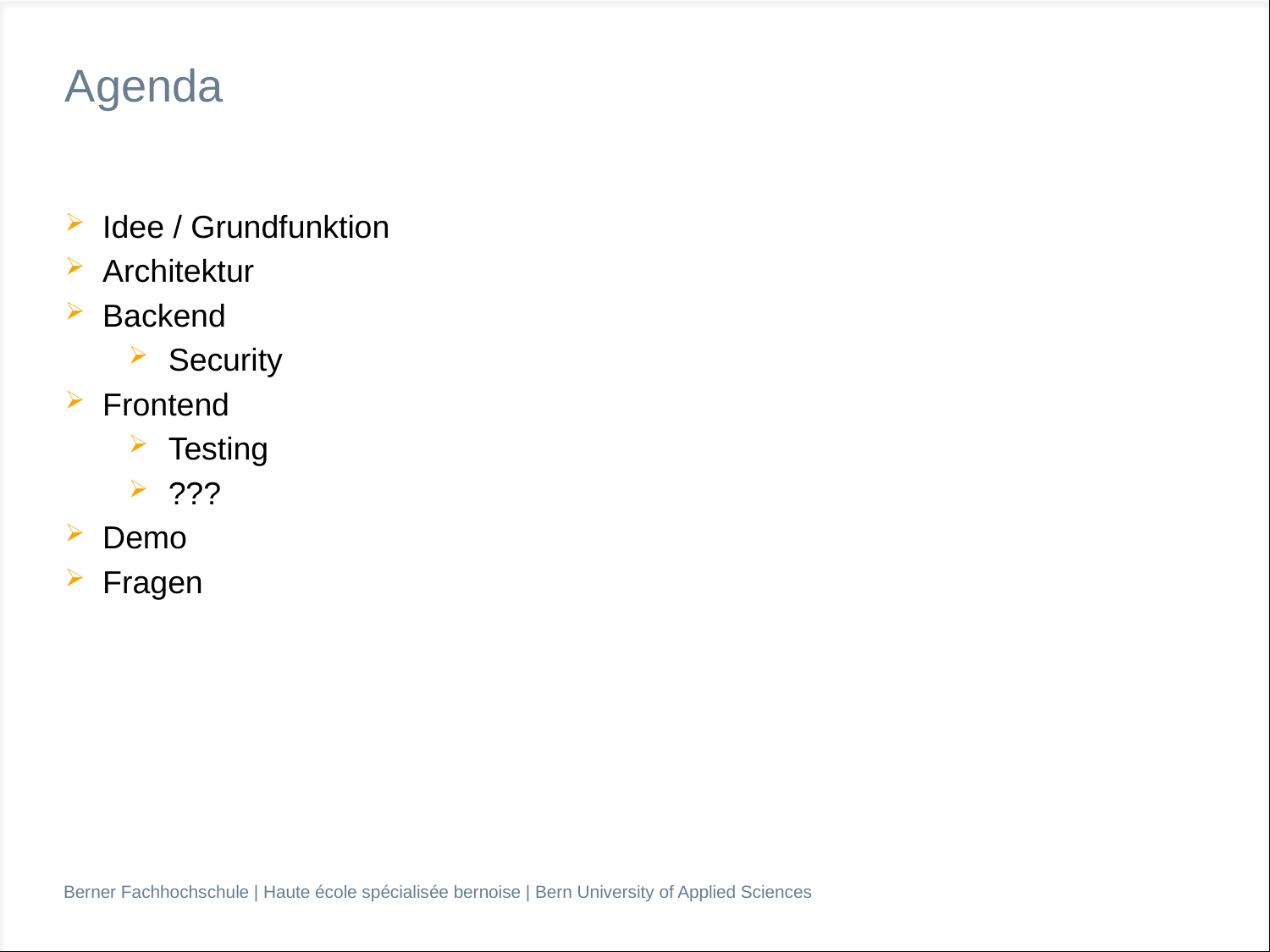

# Agenda
Idee / Grundfunktion
Architektur
Backend
Security
Frontend
Testing
???
Demo
Fragen